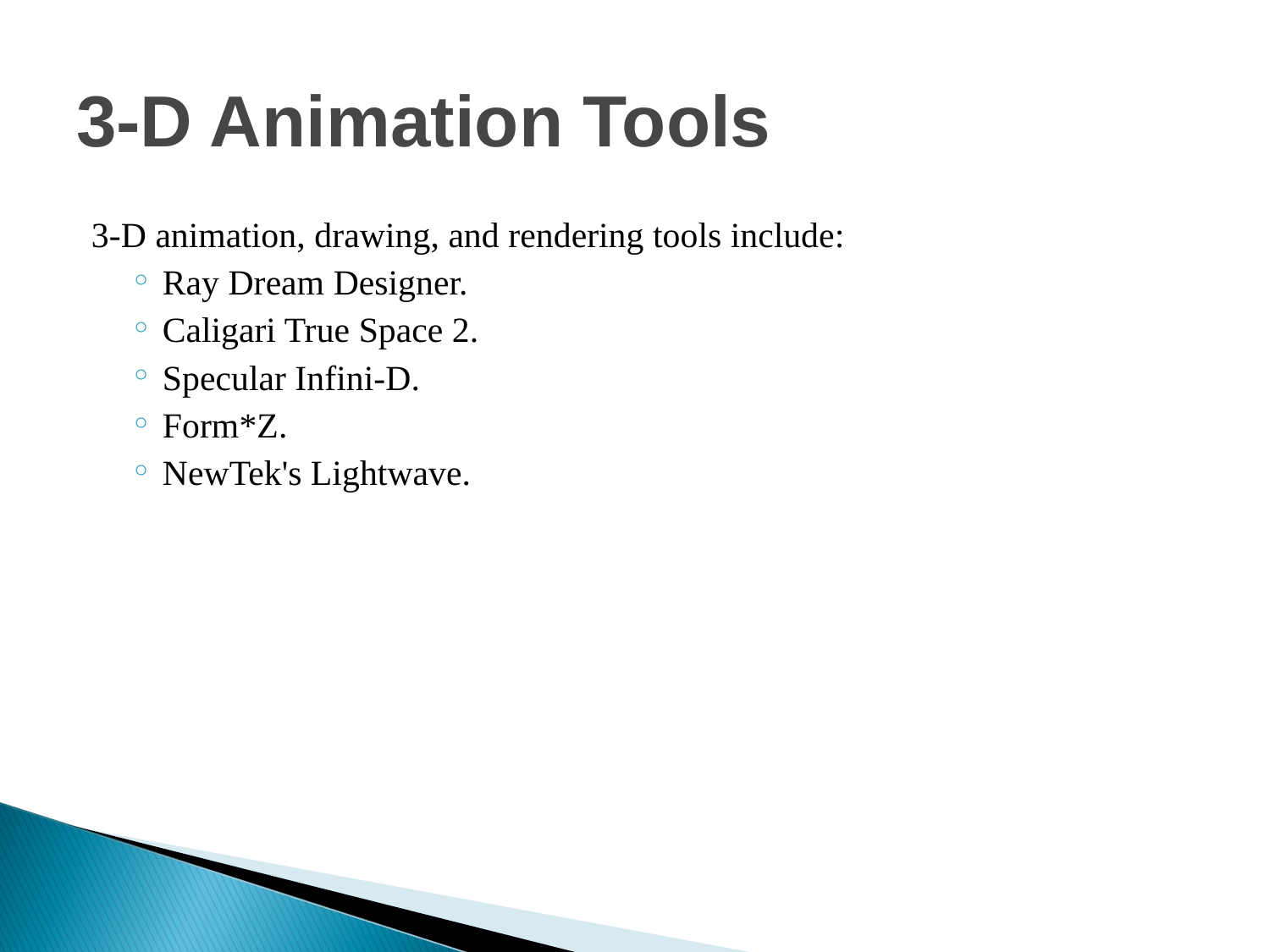

3-D Animation Tools
3-D animation, drawing, and rendering tools include:
Ray Dream Designer.
Caligari True Space 2.
Specular Infini-D.
Form*Z.
NewTek's Lightwave.